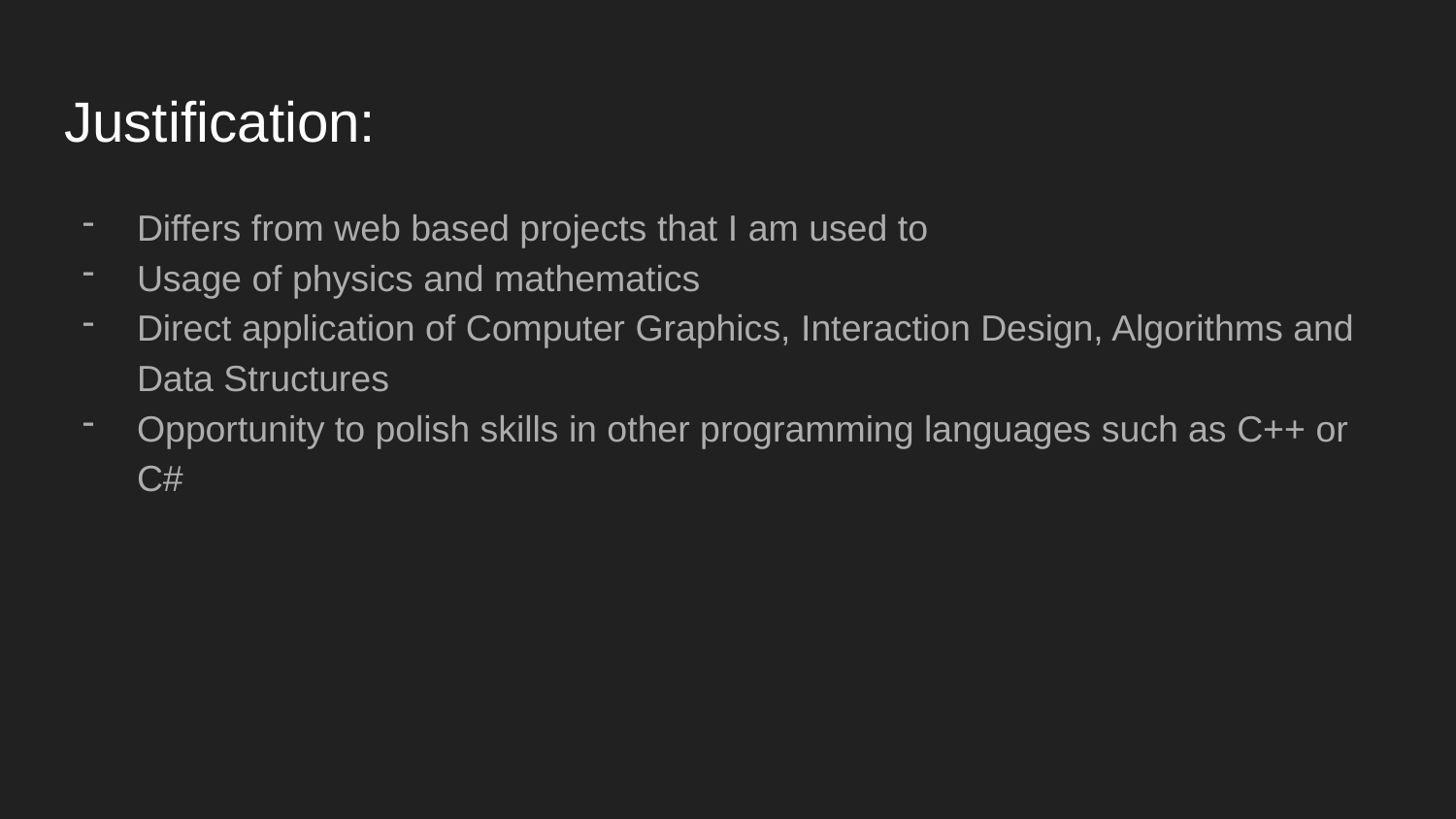

# Justification:
Differs from web based projects that I am used to
Usage of physics and mathematics
Direct application of Computer Graphics, Interaction Design, Algorithms and Data Structures
Opportunity to polish skills in other programming languages such as C++ or C#